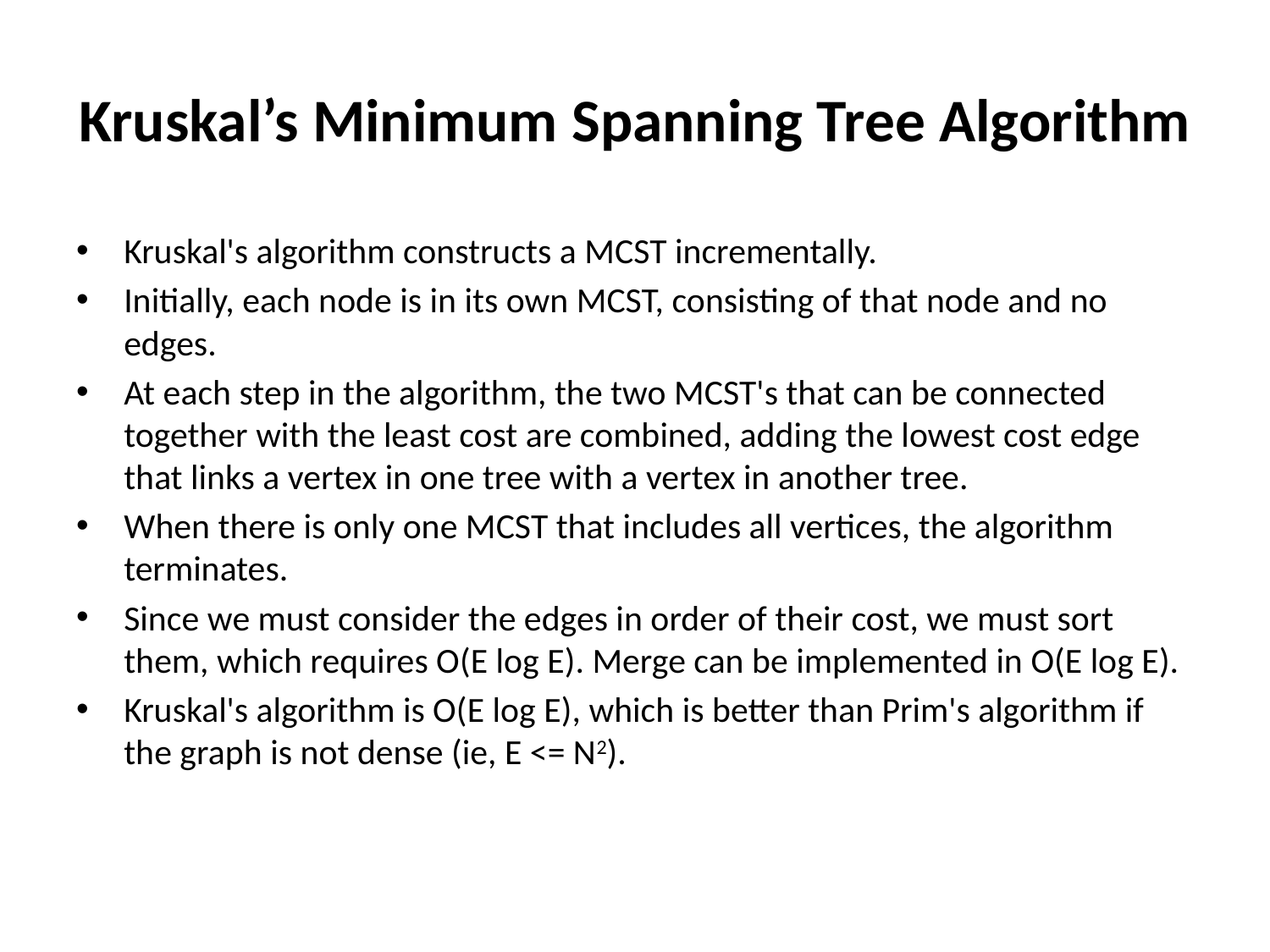

# Kruskal’s Minimum Spanning Tree Algorithm
Kruskal's algorithm constructs a MCST incrementally.
Initially, each node is in its own MCST, consisting of that node and no edges.
At each step in the algorithm, the two MCST's that can be connected together with the least cost are combined, adding the lowest cost edge that links a vertex in one tree with a vertex in another tree.
When there is only one MCST that includes all vertices, the algorithm terminates.
Since we must consider the edges in order of their cost, we must sort them, which requires O(E log E). Merge can be implemented in O(E log E).
Kruskal's algorithm is O(E log E), which is better than Prim's algorithm if the graph is not dense (ie, E <= N2).